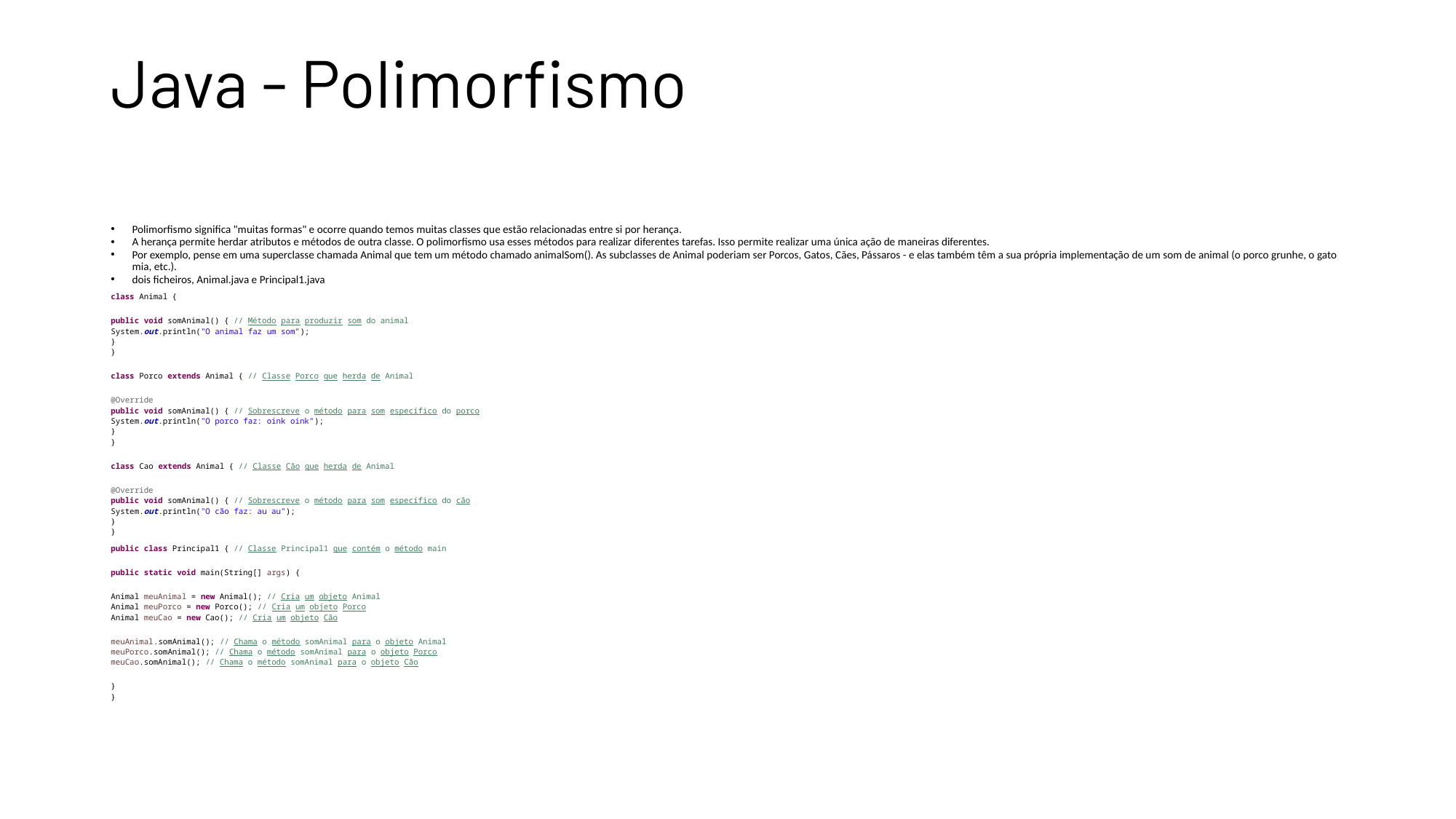

# Java - Polimorfismo

Polimorfismo significa "muitas formas" e ocorre quando temos muitas classes que estão relacionadas entre si por herança.
A herança permite herdar atributos e métodos de outra classe. O polimorfismo usa esses métodos para realizar diferentes tarefas. Isso permite realizar uma única ação de maneiras diferentes.
Por exemplo, pense em uma superclasse chamada Animal que tem um método chamado animalSom(). As subclasses de Animal poderiam ser Porcos, Gatos, Cães, Pássaros - e elas também têm a sua própria implementação de um som de animal (o porco grunhe, o gato mia, etc.).
dois ficheiros, Animal.java e Principal1.java

class Animal {

public void somAnimal() { // Método para produzir som do animal
System.out.println("O animal faz um som");
}
}

class Porco extends Animal { // Classe Porco que herda de Animal

@Override
public void somAnimal() { // Sobrescreve o método para som específico do porco
System.out.println("O porco faz: oink oink");
}
}

class Cao extends Animal { // Classe Cão que herda de Animal

@Override
public void somAnimal() { // Sobrescreve o método para som específico do cão
System.out.println("O cão faz: au au");
}
}

public class Principal1 { // Classe Principal1 que contém o método main

public static void main(String[] args) {

Animal meuAnimal = new Animal(); // Cria um objeto Animal
Animal meuPorco = new Porco(); // Cria um objeto Porco
Animal meuCao = new Cao(); // Cria um objeto Cão

meuAnimal.somAnimal(); // Chama o método somAnimal para o objeto Animal
meuPorco.somAnimal(); // Chama o método somAnimal para o objeto Porco
meuCao.somAnimal(); // Chama o método somAnimal para o objeto Cão

}
}